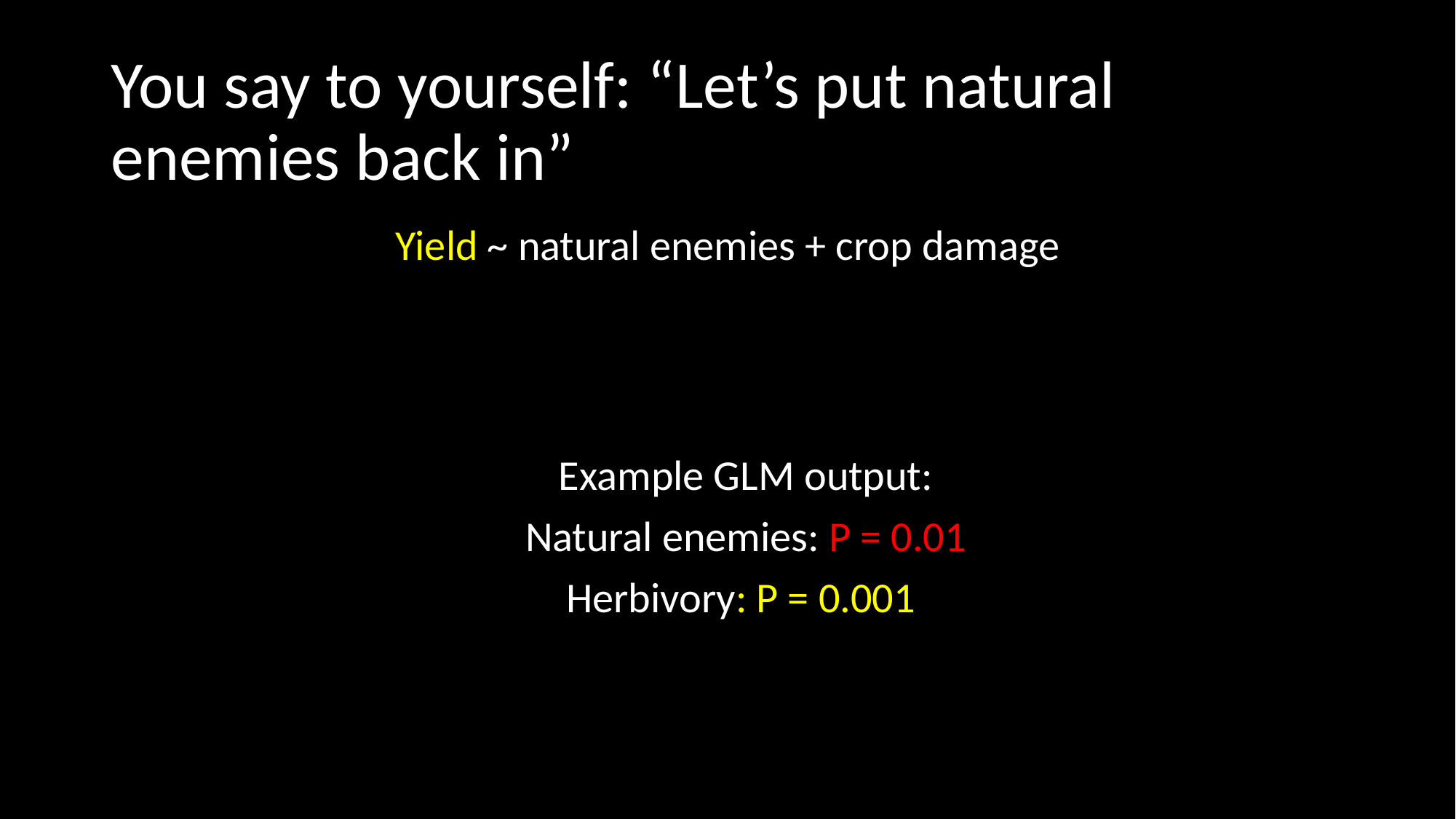

# You say to yourself: “Let’s put natural enemies back in”
Yield ~ natural enemies + crop damage
Example GLM output:
Natural enemies: P = 0.01
Herbivory: P = 0.001